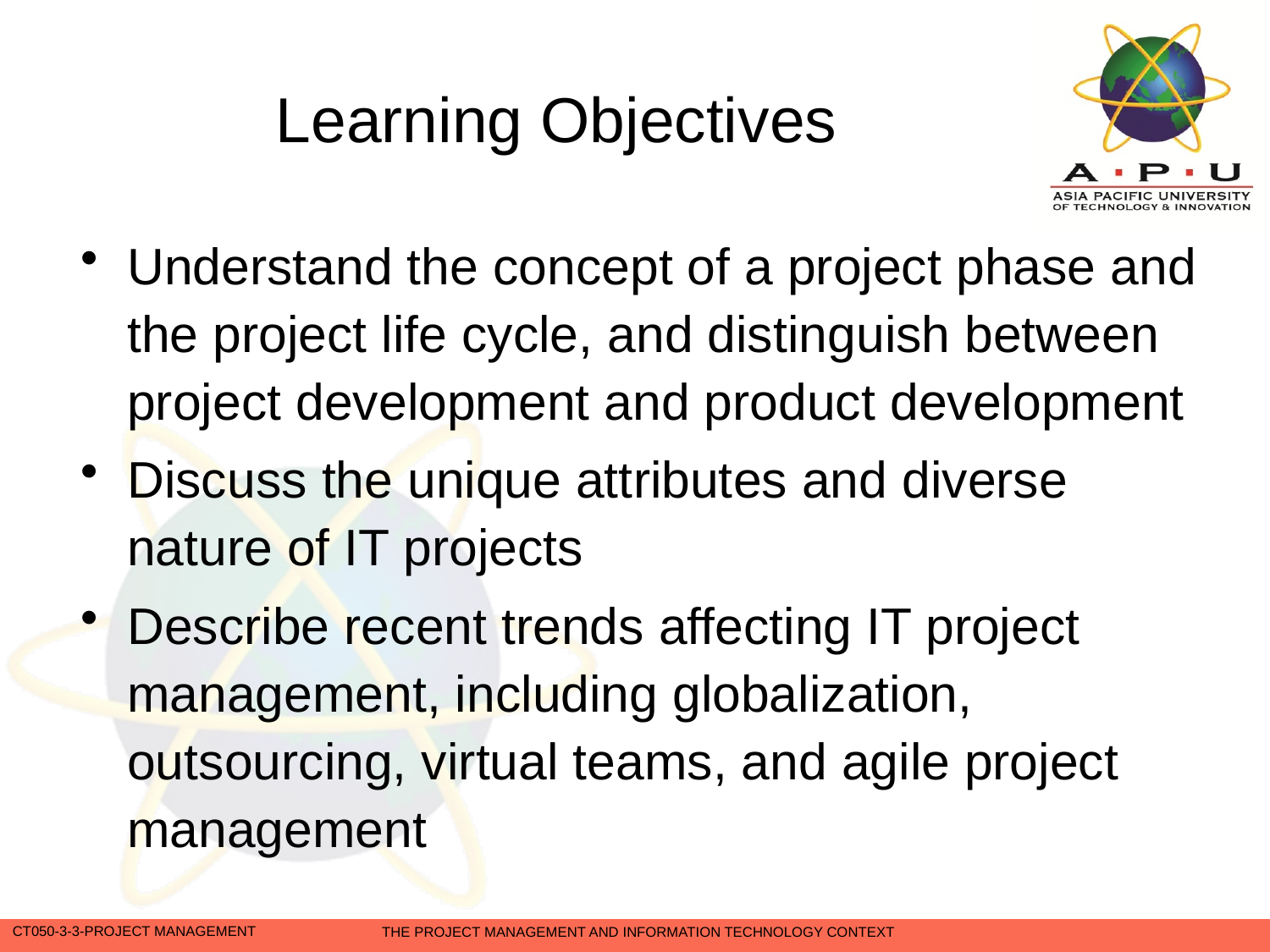

# Learning Objectives
Understand the concept of a project phase and the project life cycle, and distinguish between project development and product development
Discuss the unique attributes and diverse nature of IT projects
Describe recent trends affecting IT project management, including globalization, outsourcing, virtual teams, and agile project management